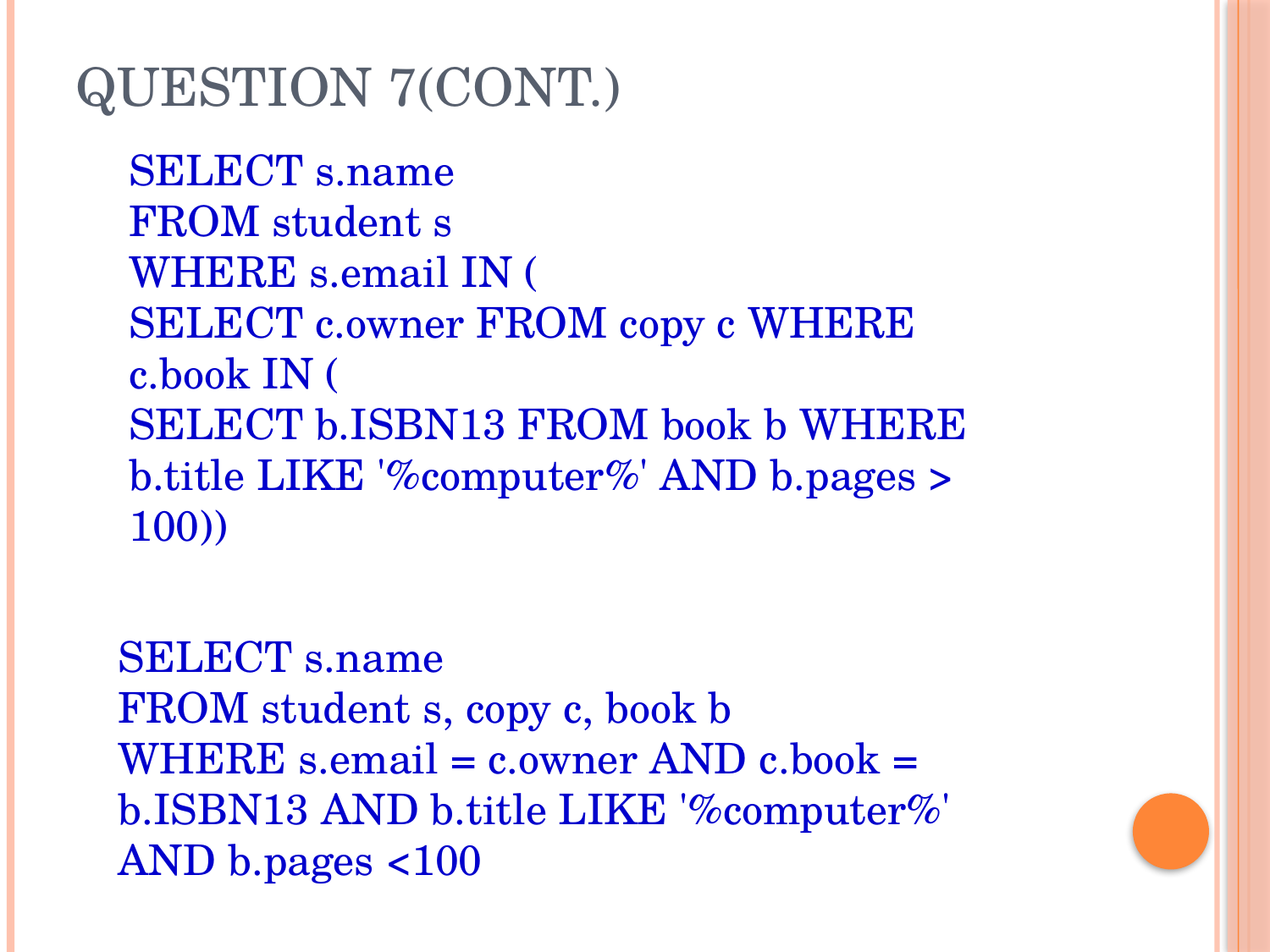

# Question 7(Cont.)
SELECT s.name
FROM student s
WHERE s.email IN (
SELECT c.owner FROM copy c WHERE c.book IN (
SELECT b.ISBN13 FROM book b WHERE b.title LIKE '%computer%' AND b.pages > 100))
SELECT s.name
FROM student s, copy c, book b
WHERE s.email = c.owner AND c.book = b.ISBN13 AND b.title LIKE '%computer%' AND b.pages <100